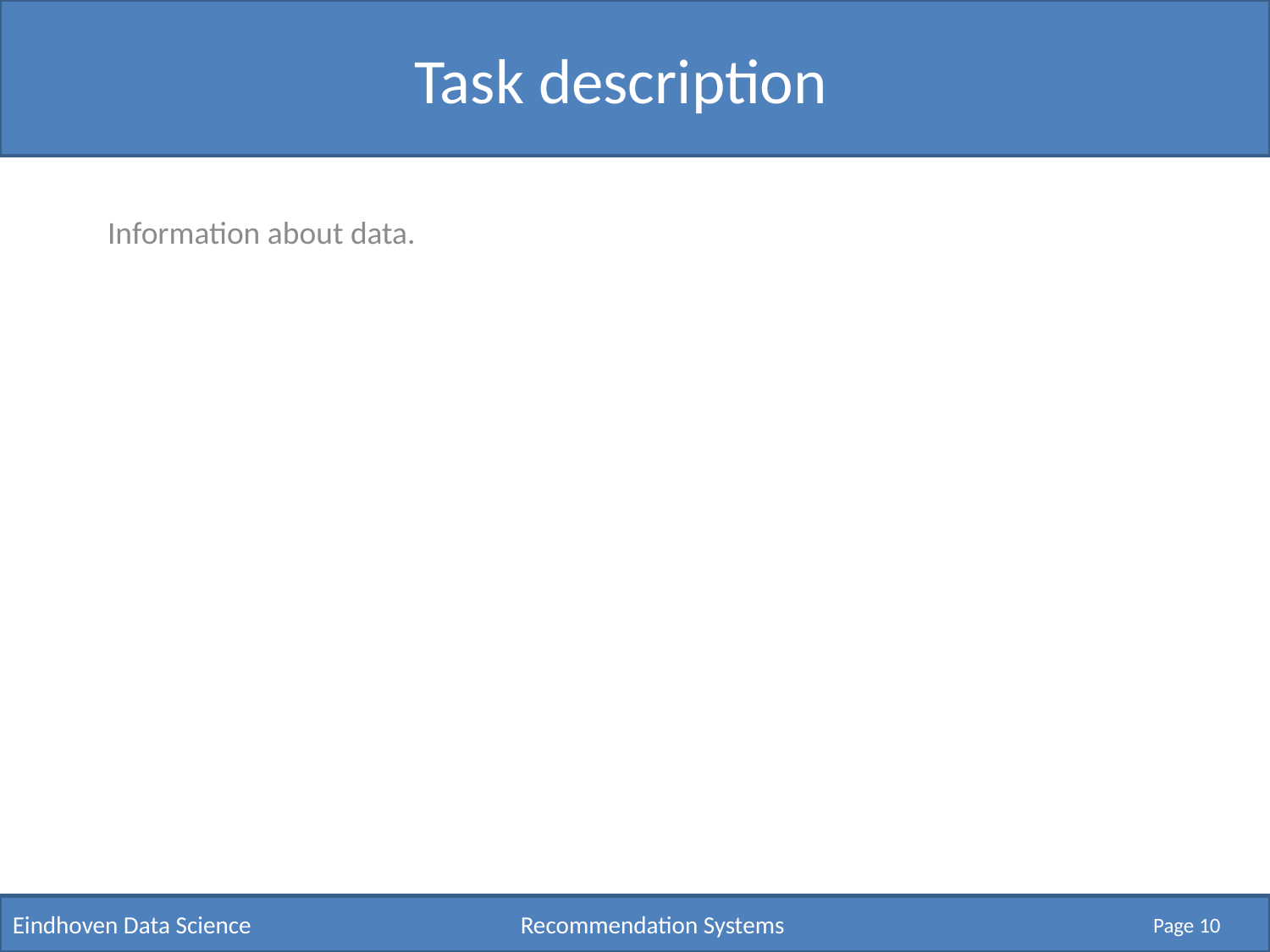

# Task description
Information about data.

Eindhoven Data Science 			Recommendation Systems
Page 10